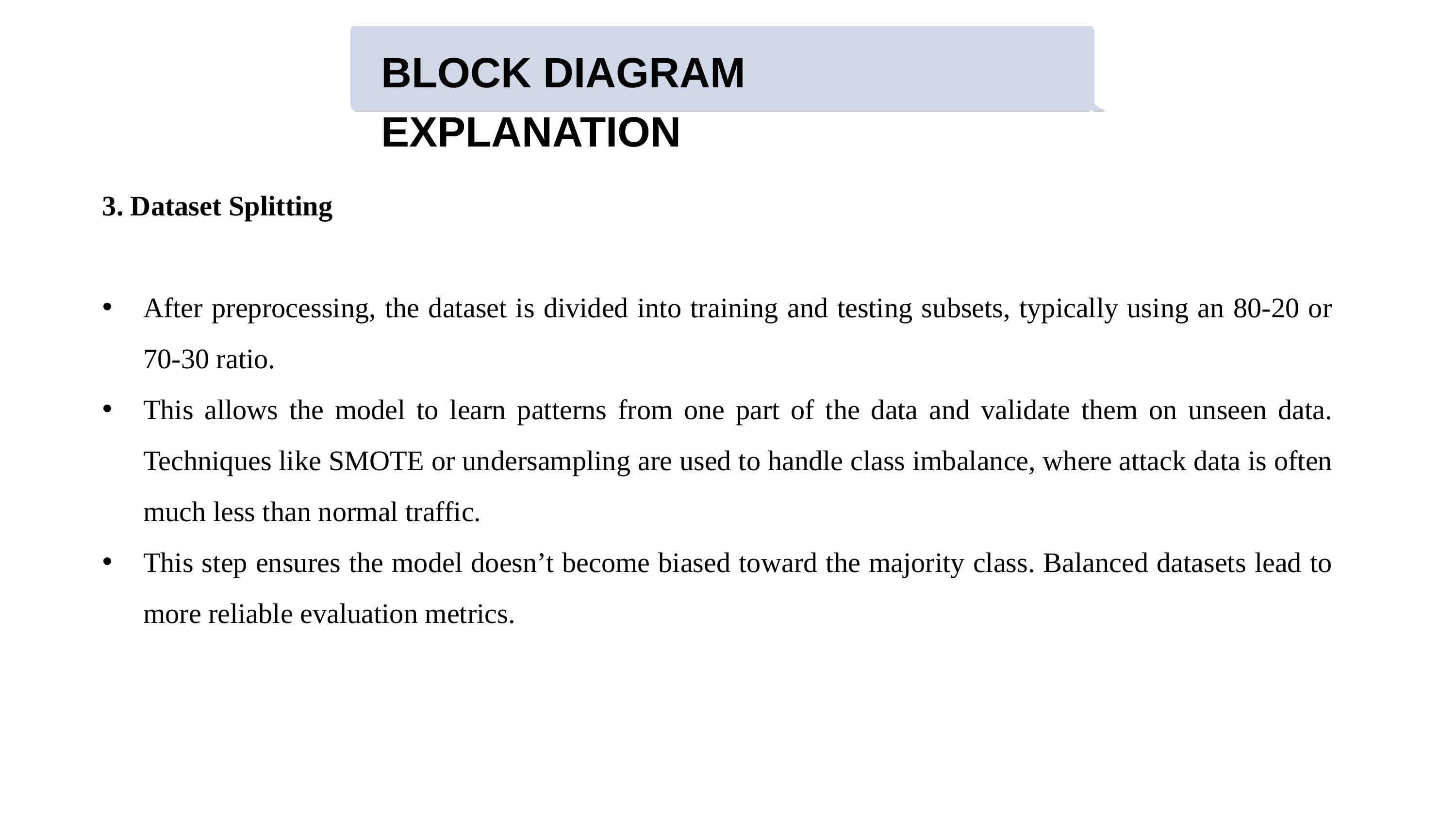

BLOCK DIAGRAM EXPLANATION
3. Dataset Splitting

After preprocessing, the dataset is divided into training and testing subsets, typically using an 80-20 or 70-30 ratio.
This allows the model to learn patterns from one part of the data and validate them on unseen data. Techniques like SMOTE or undersampling are used to handle class imbalance, where attack data is often much less than normal traffic.
This step ensures the model doesn’t become biased toward the majority class. Balanced datasets lead to more reliable evaluation metrics.